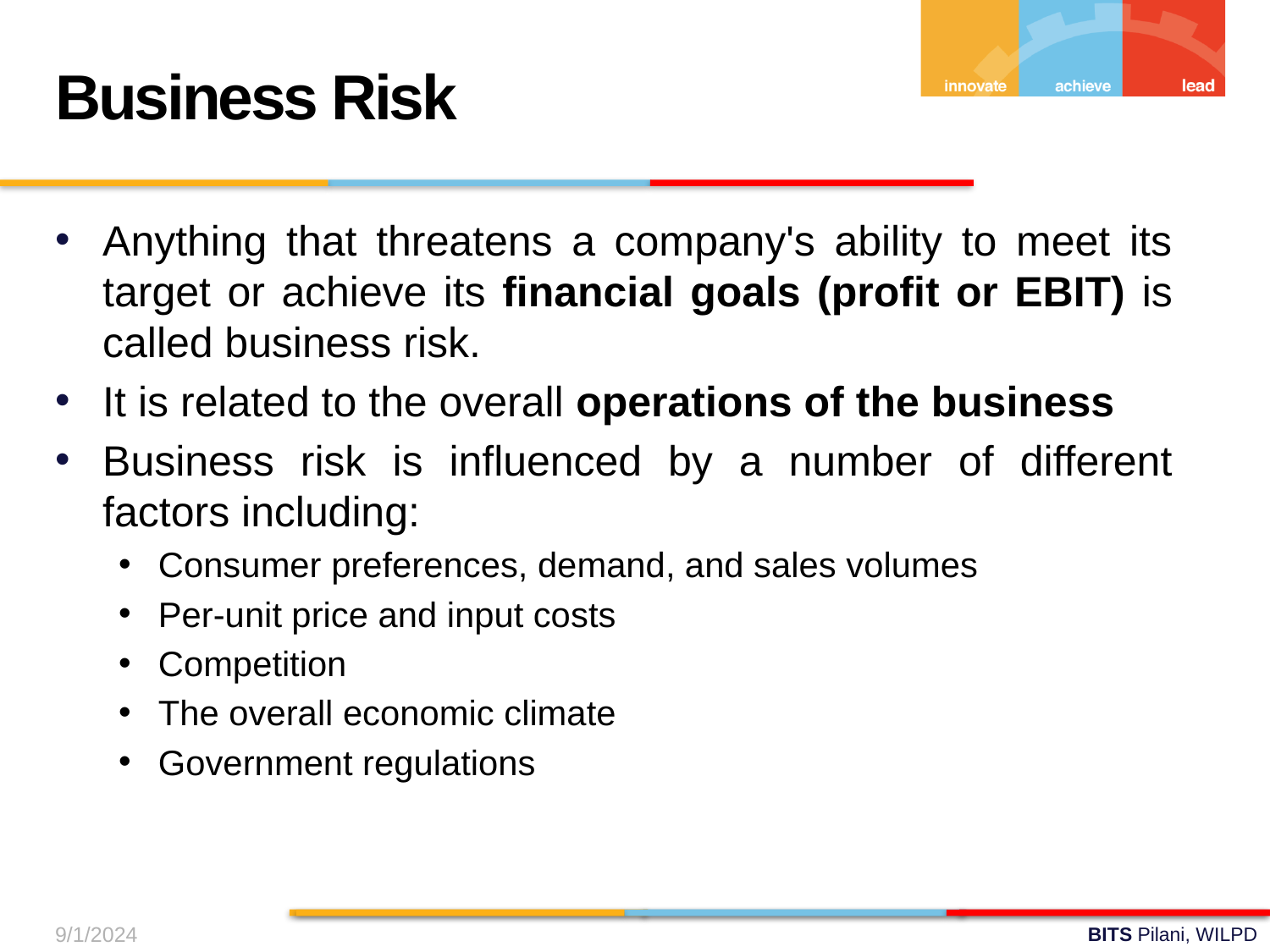

Business Risk
Anything that threatens a company's ability to meet its target or achieve its financial goals (profit or EBIT) is called business risk.
It is related to the overall operations of the business
Business risk is influenced by a number of different factors including:
Consumer preferences, demand, and sales volumes
Per-unit price and input costs
Competition
The overall economic climate
Government regulations

9/1/2024